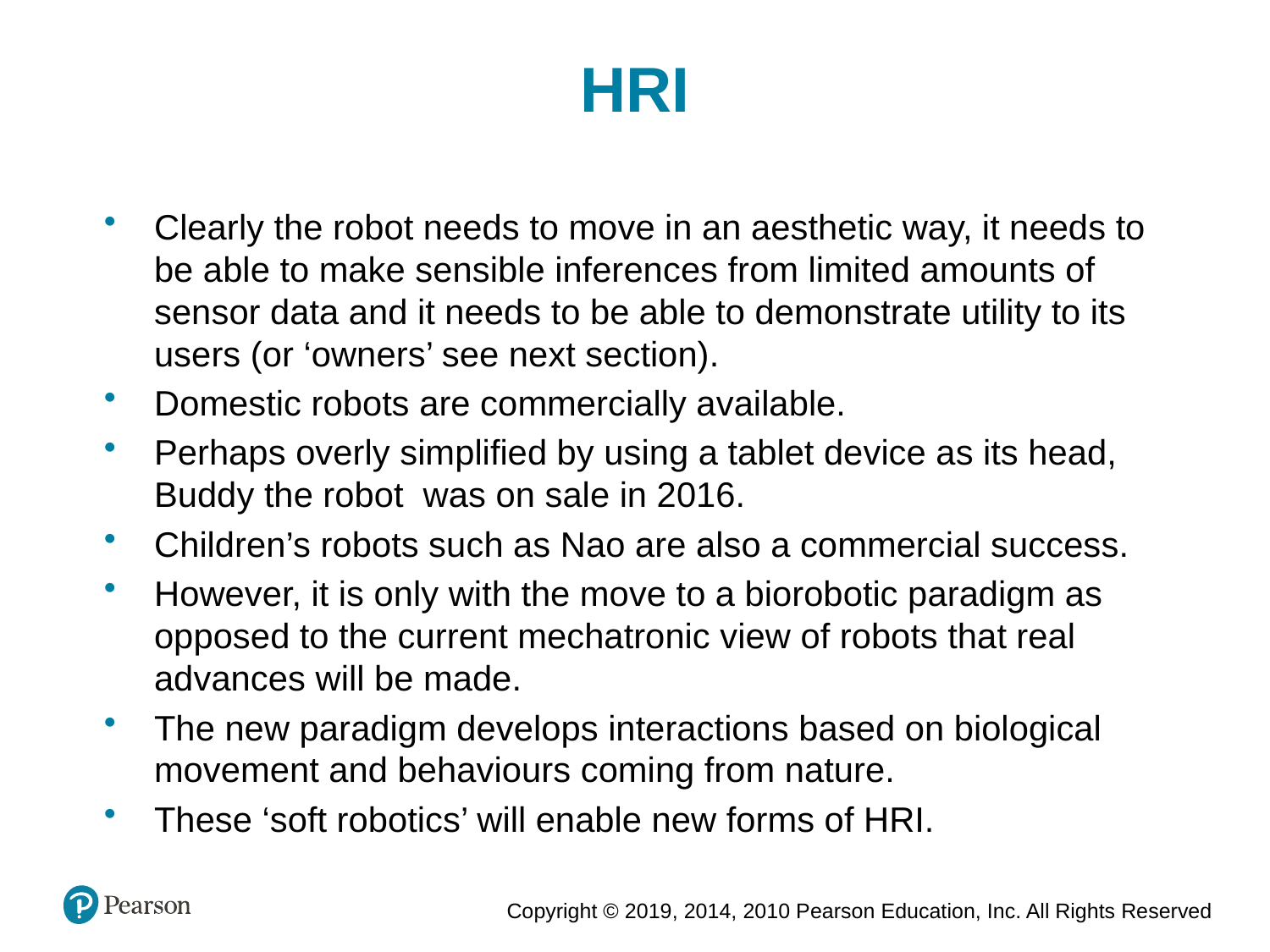

HRI
Clearly the robot needs to move in an aesthetic way, it needs to be able to make sensible inferences from limited amounts of sensor data and it needs to be able to demonstrate utility to its users (or ‘owners’ see next section).
Domestic robots are commercially available.
Perhaps overly simplified by using a tablet device as its head, Buddy the robot  was on sale in 2016.
Children’s robots such as Nao are also a commercial success.
However, it is only with the move to a biorobotic paradigm as opposed to the current mechatronic view of robots that real advances will be made.
The new paradigm develops interactions based on biological movement and behaviours coming from nature.
These ‘soft robotics’ will enable new forms of HRI.